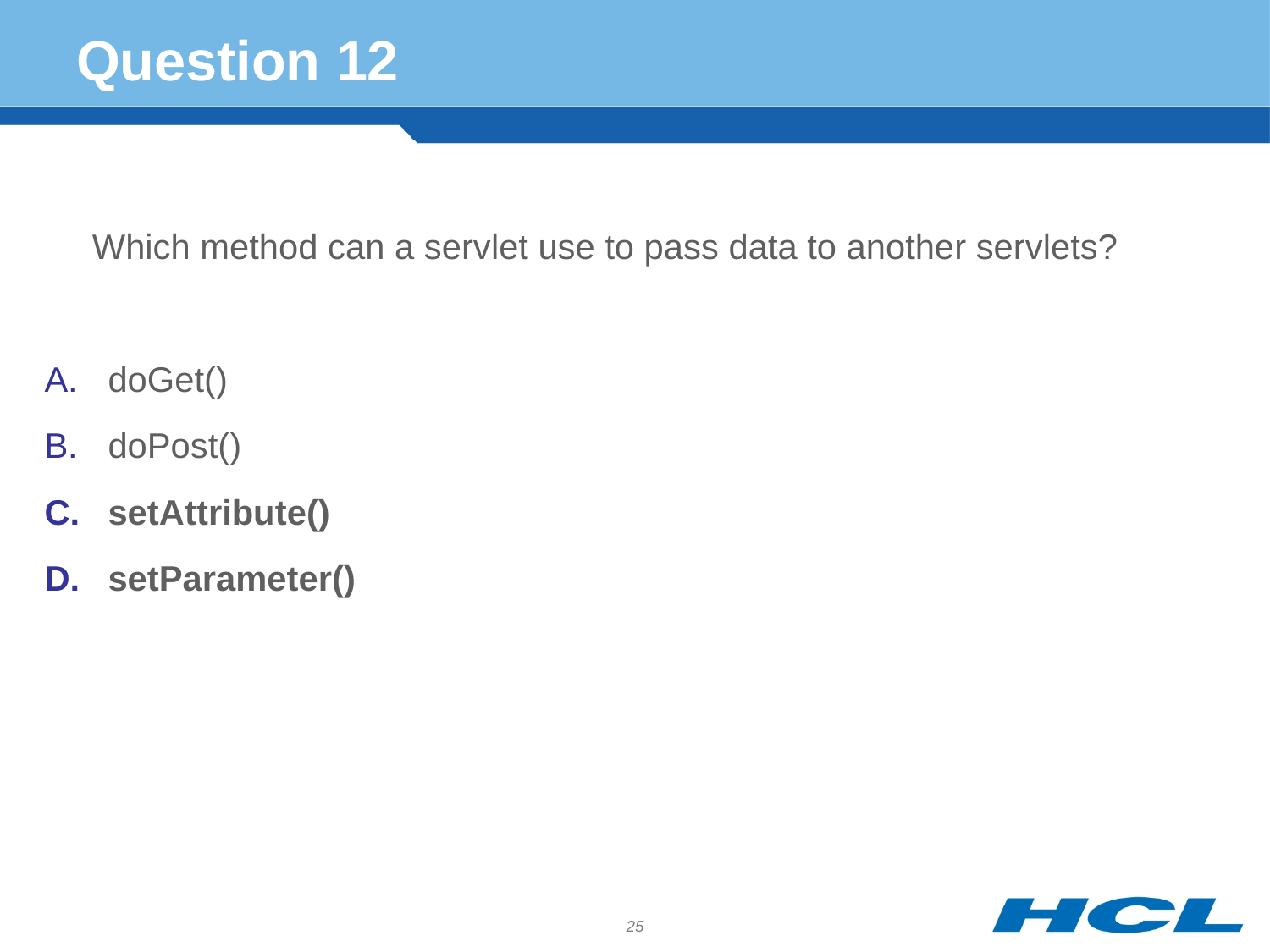

# Question 12
	Which method can a servlet use to pass data to another servlets?

doGet()
doPost()
setAttribute()
setParameter()
25